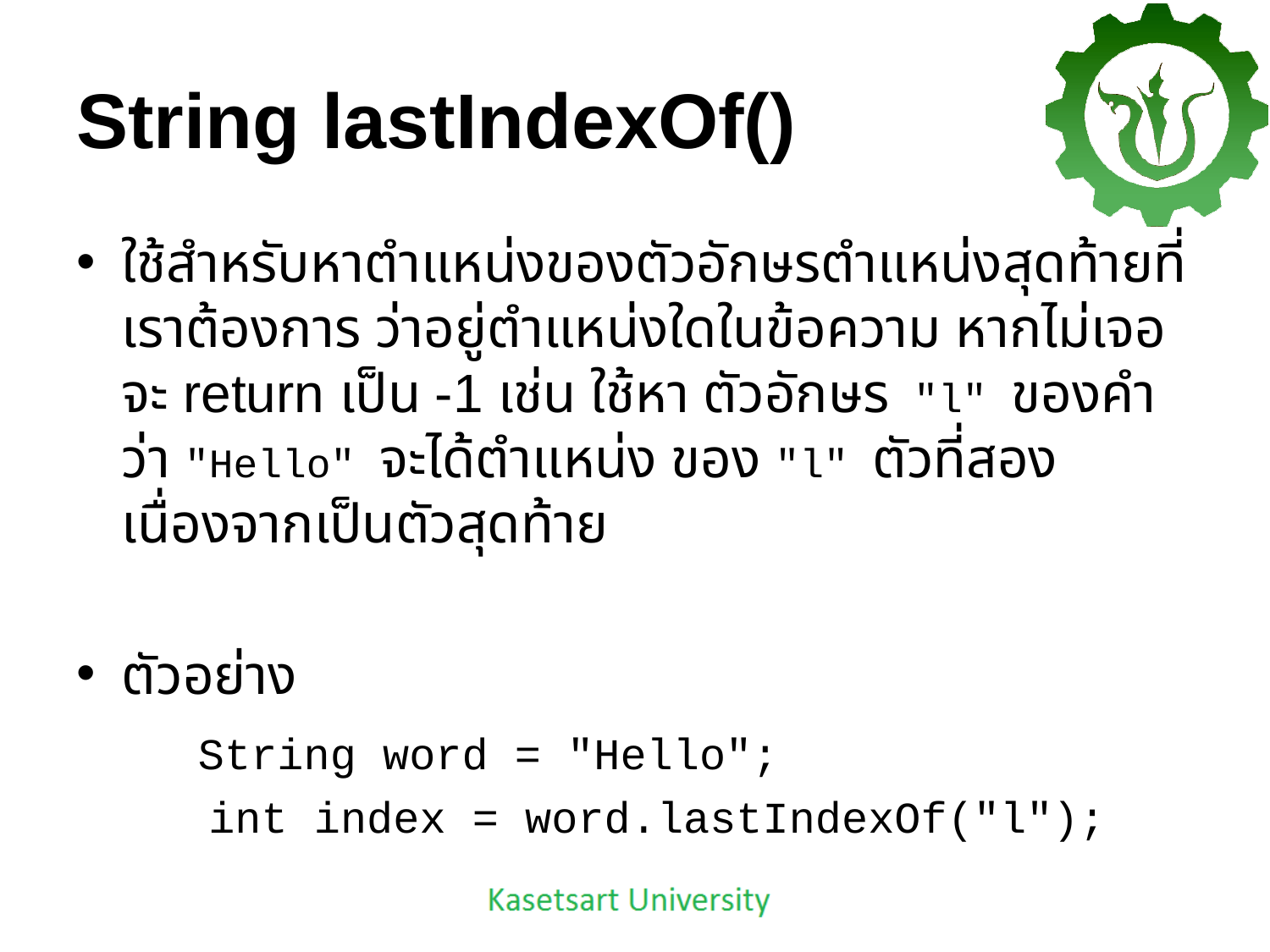

# String lastIndexOf()
ใช้สำหรับหาตำแหน่งของตัวอักษรตำแหน่งสุดท้ายที่เราต้องการ ว่าอยู่ตำแหน่งใดในข้อความ หากไม่เจอ จะ return เป็น -1 เช่น ใช้หา ตัวอักษร "l" ของคำว่า "Hello" จะได้ตำแหน่ง ของ "l" ตัวที่สอง เนื่องจากเป็นตัวสุดท้าย

ตัวอย่าง
	String word = "Hello";
     int index = word.lastIndexOf("l");